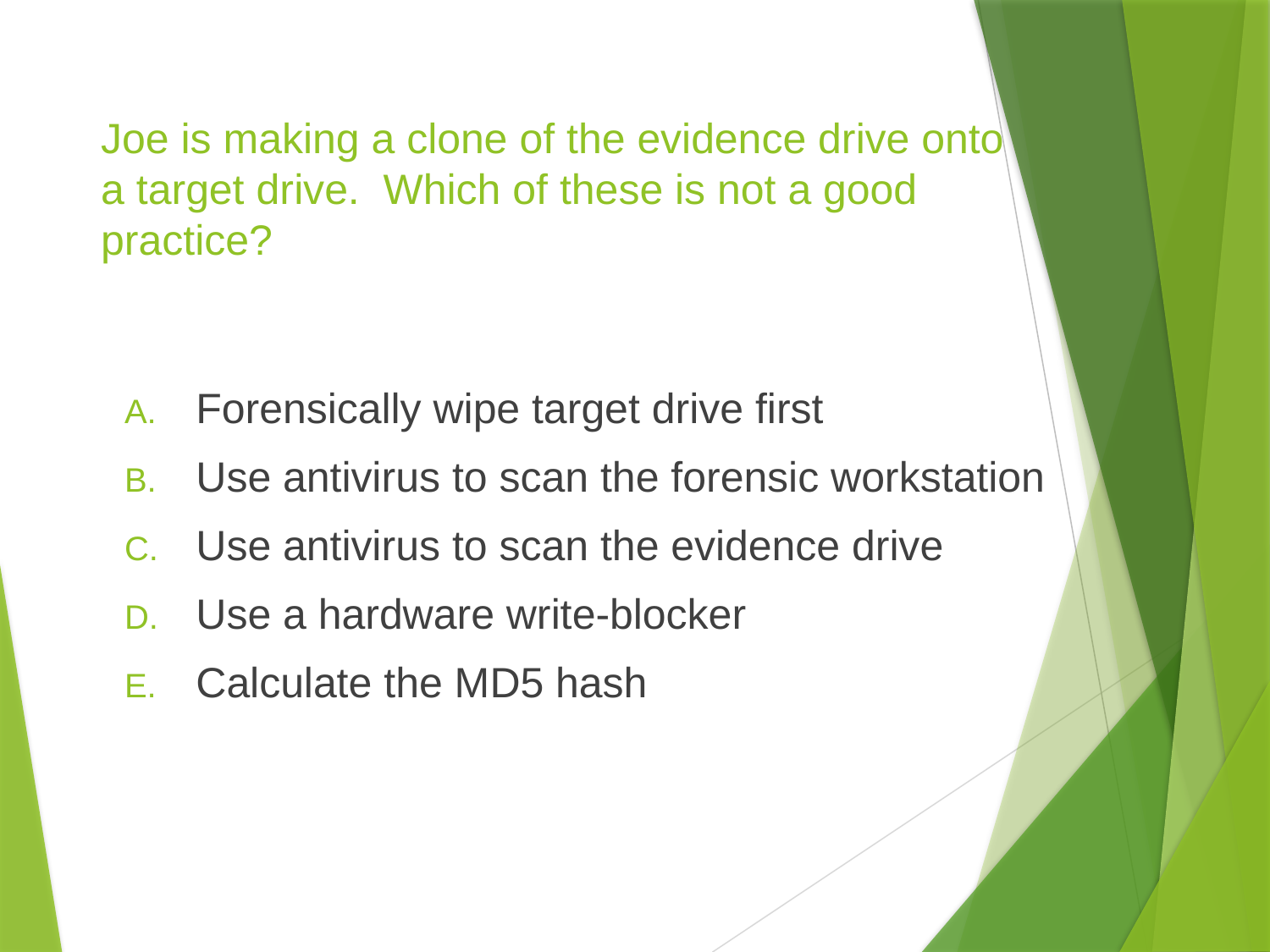

# Joe is making a clone of the evidence drive onto a target drive.  Which of these is not a good practice?
Forensically wipe target drive first
Use antivirus to scan the forensic workstation
Use antivirus to scan the evidence drive
Use a hardware write-blocker
Calculate the MD5 hash